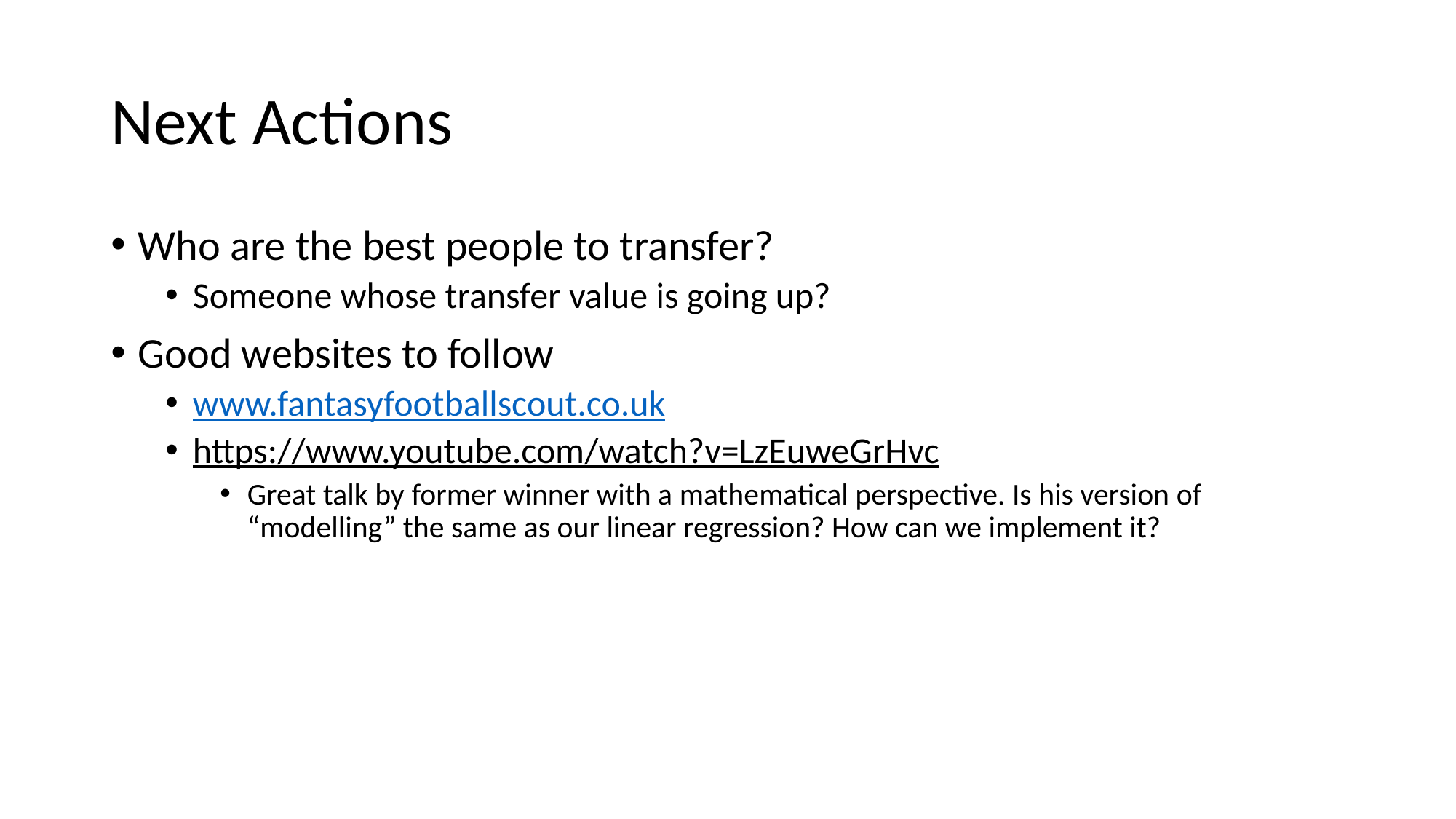

# Next Actions
Who are the best people to transfer?
Someone whose transfer value is going up?
Good websites to follow
www.fantasyfootballscout.co.uk
https://www.youtube.com/watch?v=LzEuweGrHvc
Great talk by former winner with a mathematical perspective. Is his version of “modelling” the same as our linear regression? How can we implement it?